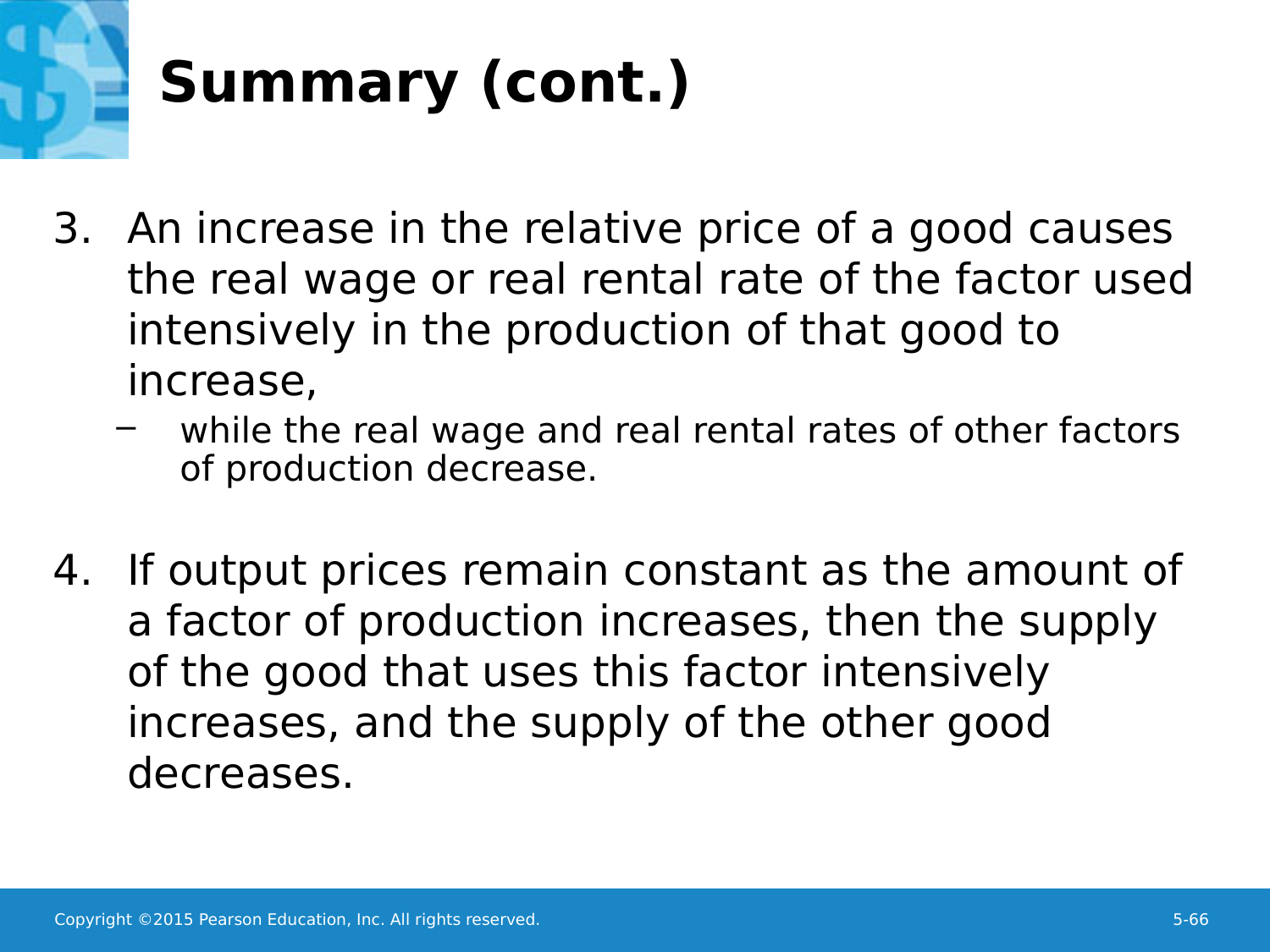

# Summary (cont.)
An increase in the relative price of a good causes the real wage or real rental rate of the factor used intensively in the production of that good to increase,
while the real wage and real rental rates of other factors of production decrease.
If output prices remain constant as the amount of a factor of production increases, then the supply of the good that uses this factor intensively increases, and the supply of the other good decreases.